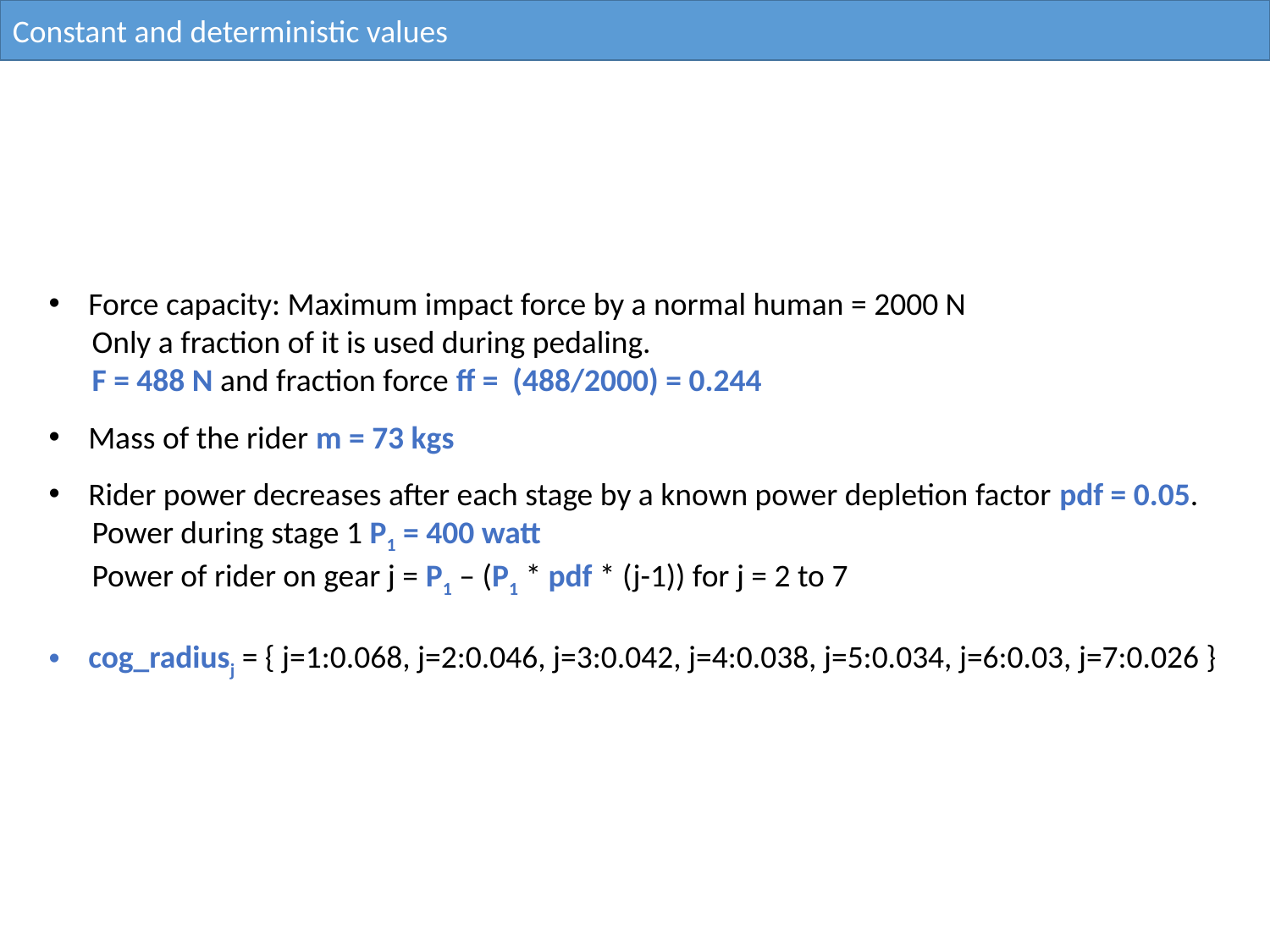

Constant and deterministic values
Force capacity: Maximum impact force by a normal human = 2000 N
      Only a fraction of it is used during pedaling.
      F = 488 N and fraction force ff =  (488/2000) = 0.244
Mass of the rider m = 73 kgs
Rider power decreases after each stage by a known power depletion factor pdf = 0.05.
      Power during stage 1 P1 = 400 watt
      Power of rider on gear j = P1 – (P1 * pdf * (j-1)) for j = 2 to 7

cog_radiusj = { j=1:0.068, j=2:0.046, j=3:0.042, j=4:0.038, j=5:0.034, j=6:0.03, j=7:0.026 }